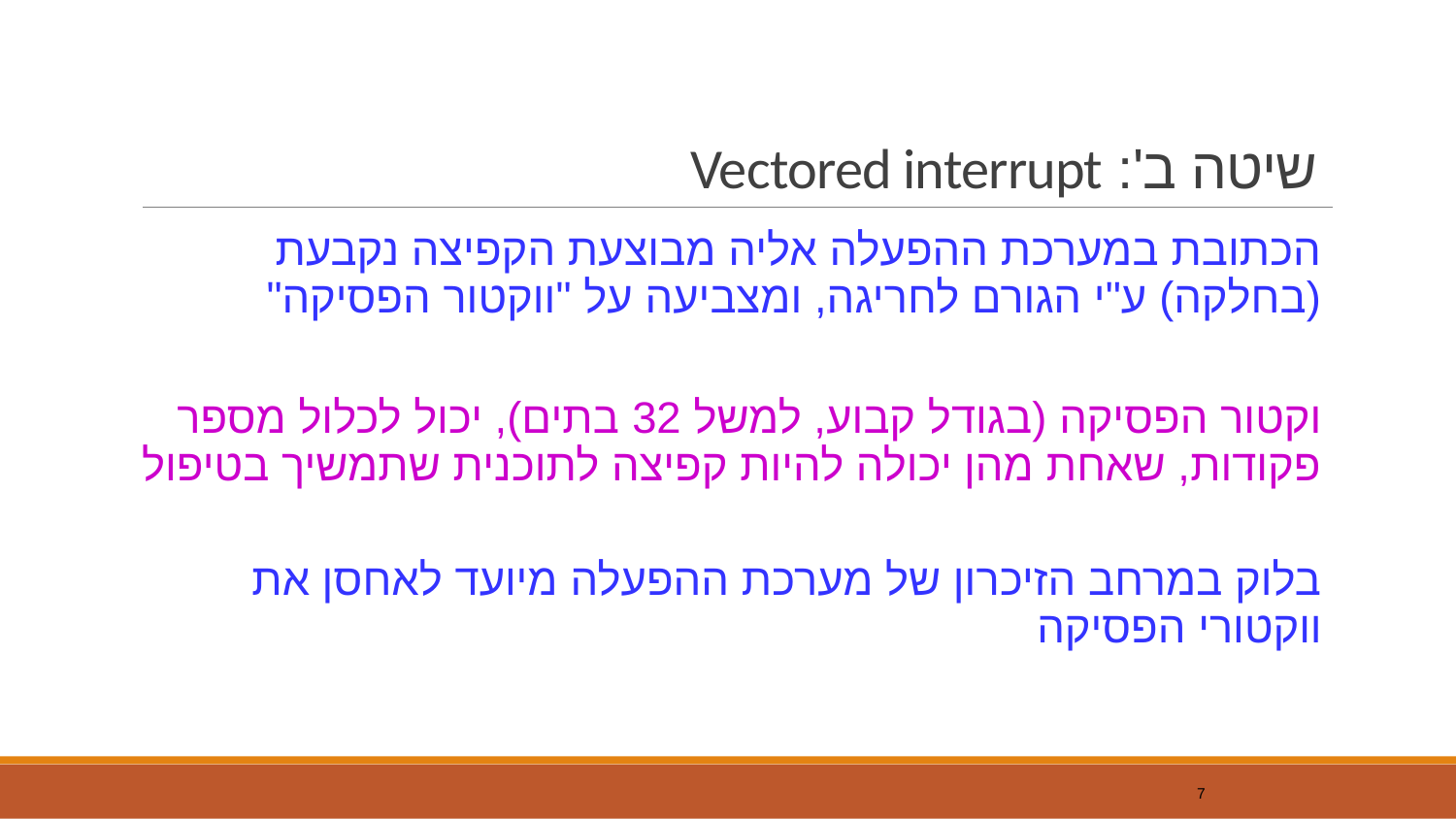

# שיטה ב': Vectored interrupt
הכתובת במערכת ההפעלה אליה מבוצעת הקפיצה נקבעת (בחלקה) ע"י הגורם לחריגה, ומצביעה על "ווקטור הפסיקה"
וקטור הפסיקה (בגודל קבוע, למשל 32 בתים), יכול לכלול מספר פקודות, שאחת מהן יכולה להיות קפיצה לתוכנית שתמשיך בטיפול
בלוק במרחב הזיכרון של מערכת ההפעלה מיועד לאחסן את ווקטורי הפסיקה
7